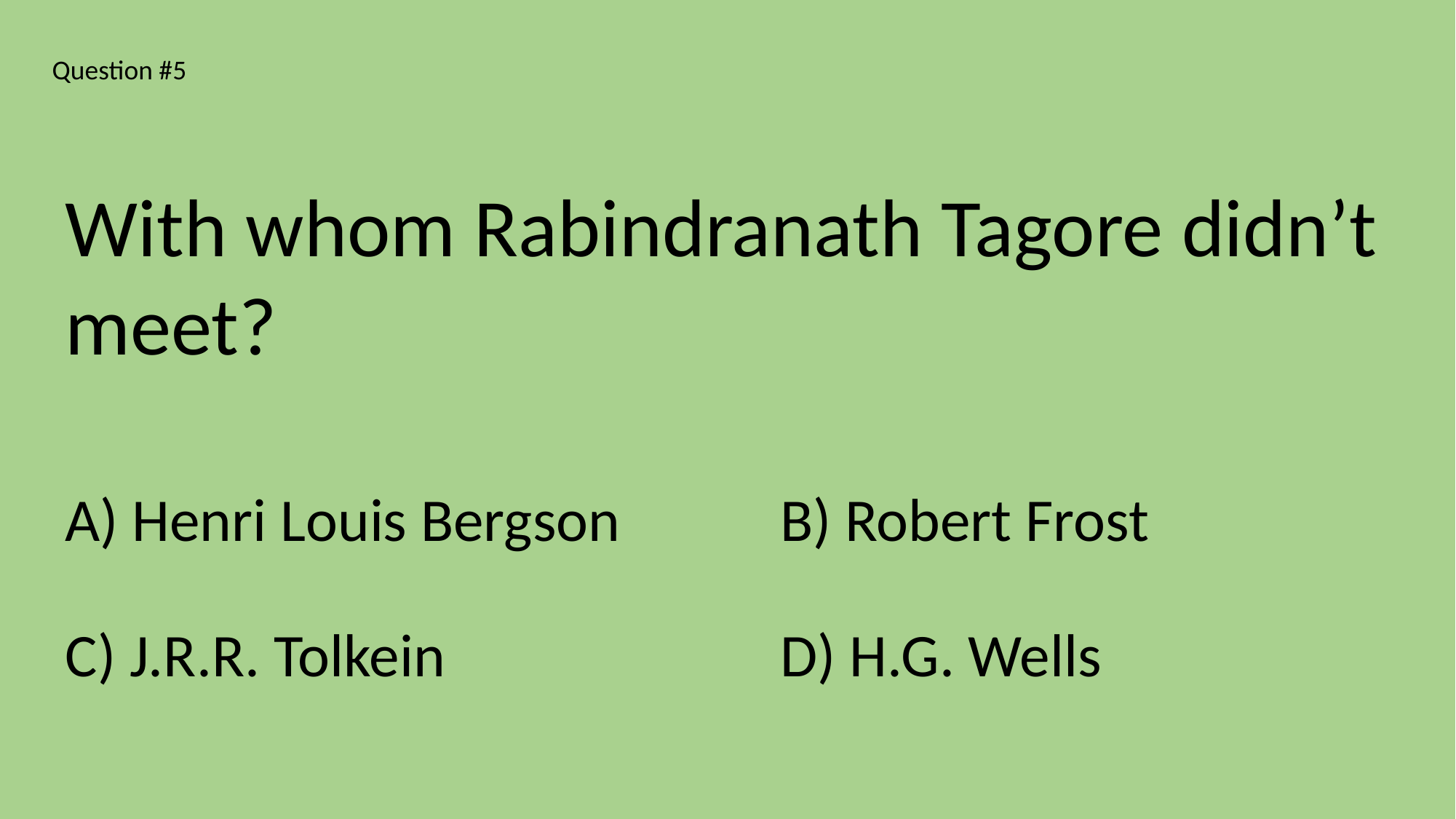

Question #5
With whom Rabindranath Tagore didn’t meet?
A) Henri Louis Bergson
B) Robert Frost
C) J.R.R. Tolkein
D) H.G. Wells